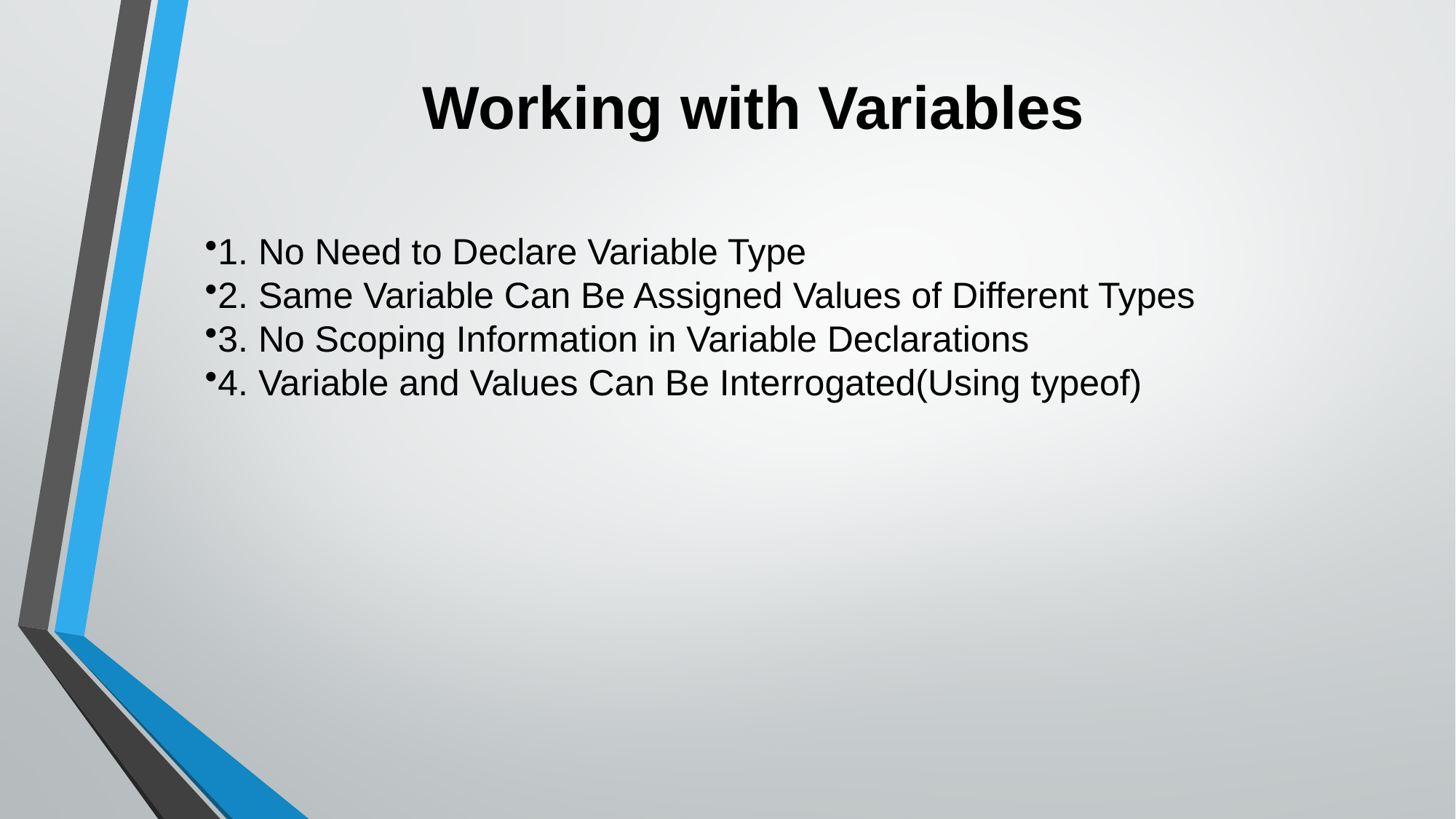

# Working with Variables
1. No Need to Declare Variable Type
2. Same Variable Can Be Assigned Values of Different Types
3. No Scoping Information in Variable Declarations
4. Variable and Values Can Be Interrogated(Using typeof)